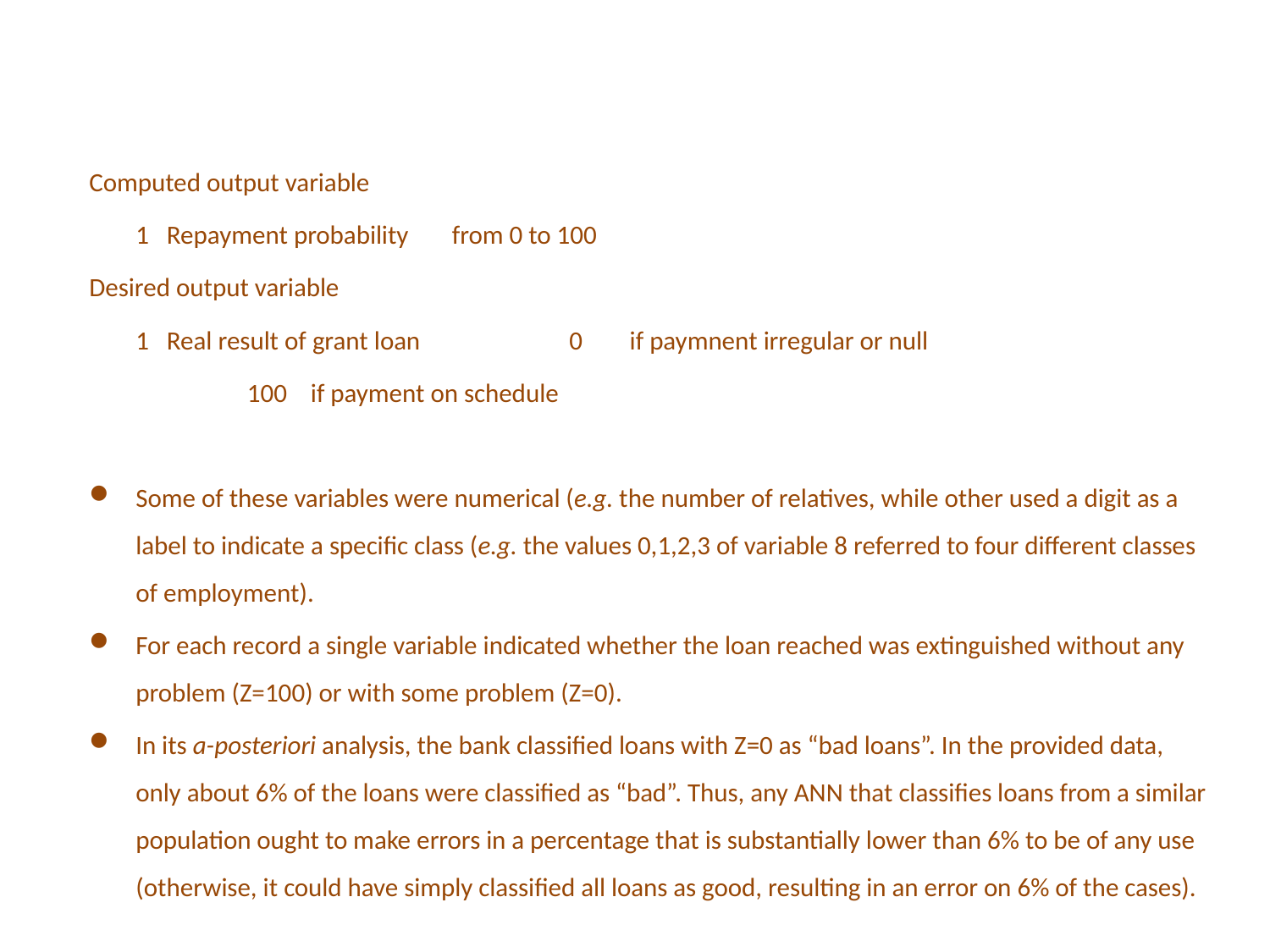

Computed output variable
  	1   Repayment probability		from 0 to 100
Desired output variable
  	1   Real result of grant loan            	  0        if paymnent irregular or null
   				           	 100    if payment on schedule

Some of these variables were numerical (e.g. the number of relatives, while other used a digit as a label to indicate a specific class (e.g. the values 0,1,2,3 of variable 8 referred to four different classes of employment).
For each record a single variable indicated whether the loan reached was extinguished without any problem (Z=100) or with some problem (Z=0).
In its a-posteriori analysis, the bank classified loans with Z=0 as “bad loans”. In the provided data, only about 6% of the loans were classified as “bad”. Thus, any ANN that classifies loans from a similar population ought to make errors in a percentage that is substantially lower than 6% to be of any use (otherwise, it could have simply classified all loans as good, resulting in an error on 6% of the cases).